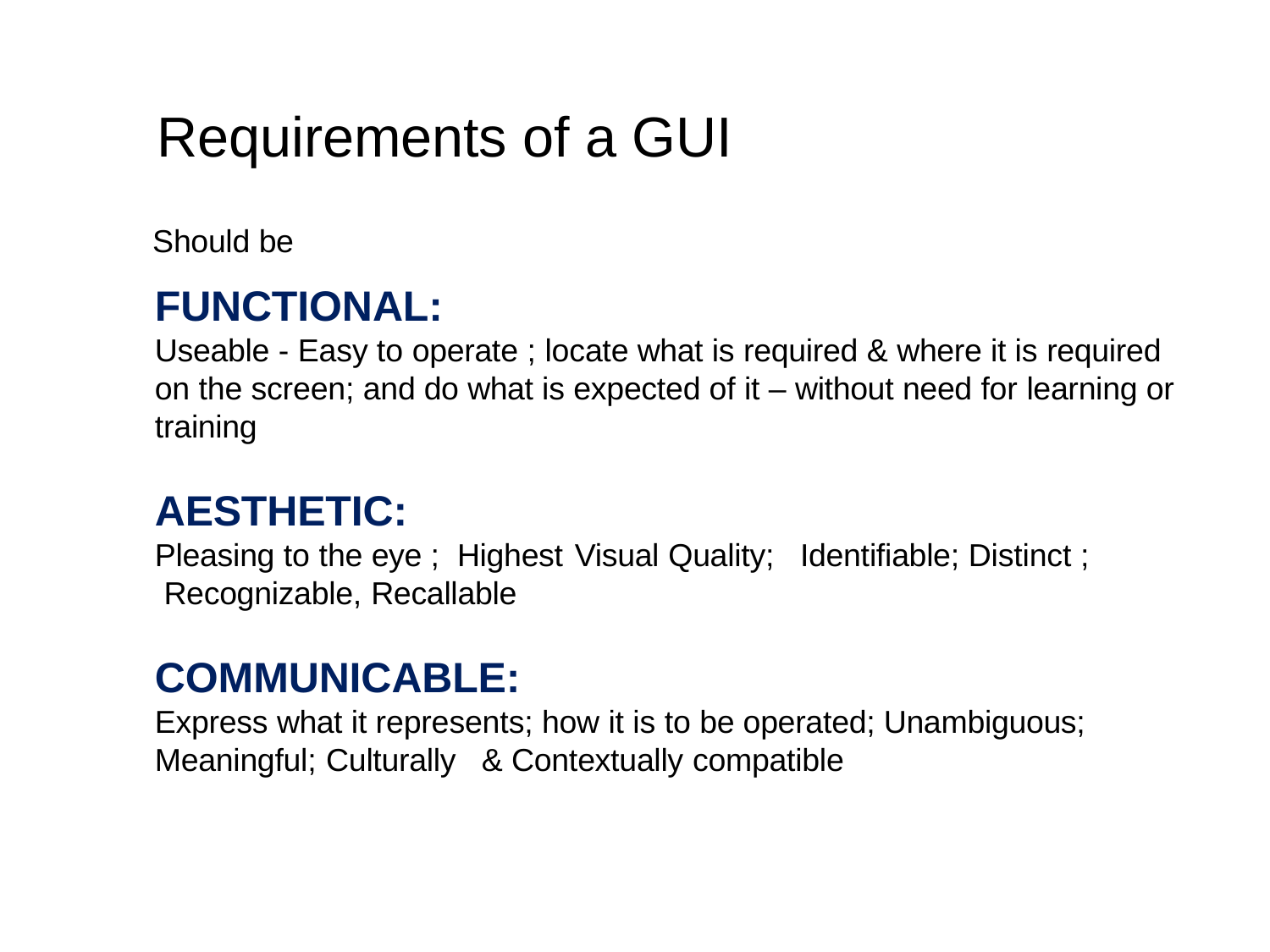

# Requirements of a GUI
Should be
FUNCTIONAL:
Useable - Easy to operate ; locate what is required & where it is required  on the screen; and do what is expected of it – without need for learning or  training

AESTHETIC:
Pleasing to the eye ;  Highest Visual Quality;	Identifiable; Distinct ;  Recognizable, Recallable

COMMUNICABLE:
Express what it represents; how it is to be operated; Unambiguous;  Meaningful; Culturally	& Contextually compatible